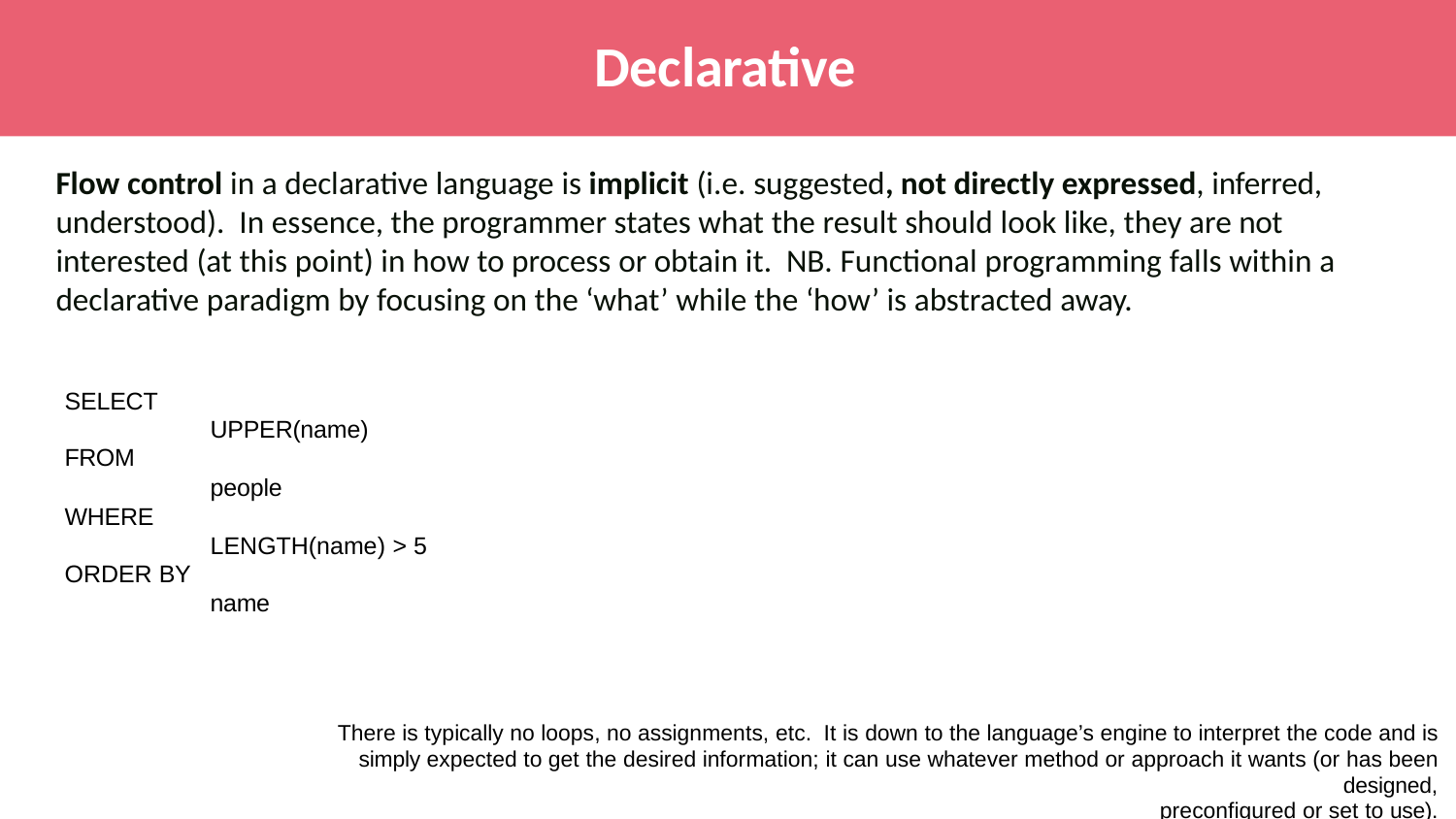

# Declarative
Flow control in a declarative language is implicit (i.e. suggested, not directly expressed, inferred, understood). In essence, the programmer states what the result should look like, they are not interested (at this point) in how to process or obtain it. NB. Functional programming falls within a declarative paradigm by focusing on the ‘what’ while the ‘how’ is abstracted away.

SELECT
UPPER(name)
FROM
people
WHERE
LENGTH(name) > 5
ORDER BY
name
There is typically no loops, no assignments, etc. It is down to the language’s engine to interpret the code and is simply expected to get the desired information; it can use whatever method or approach it wants (or has been designed,
preconfigured or set to use).